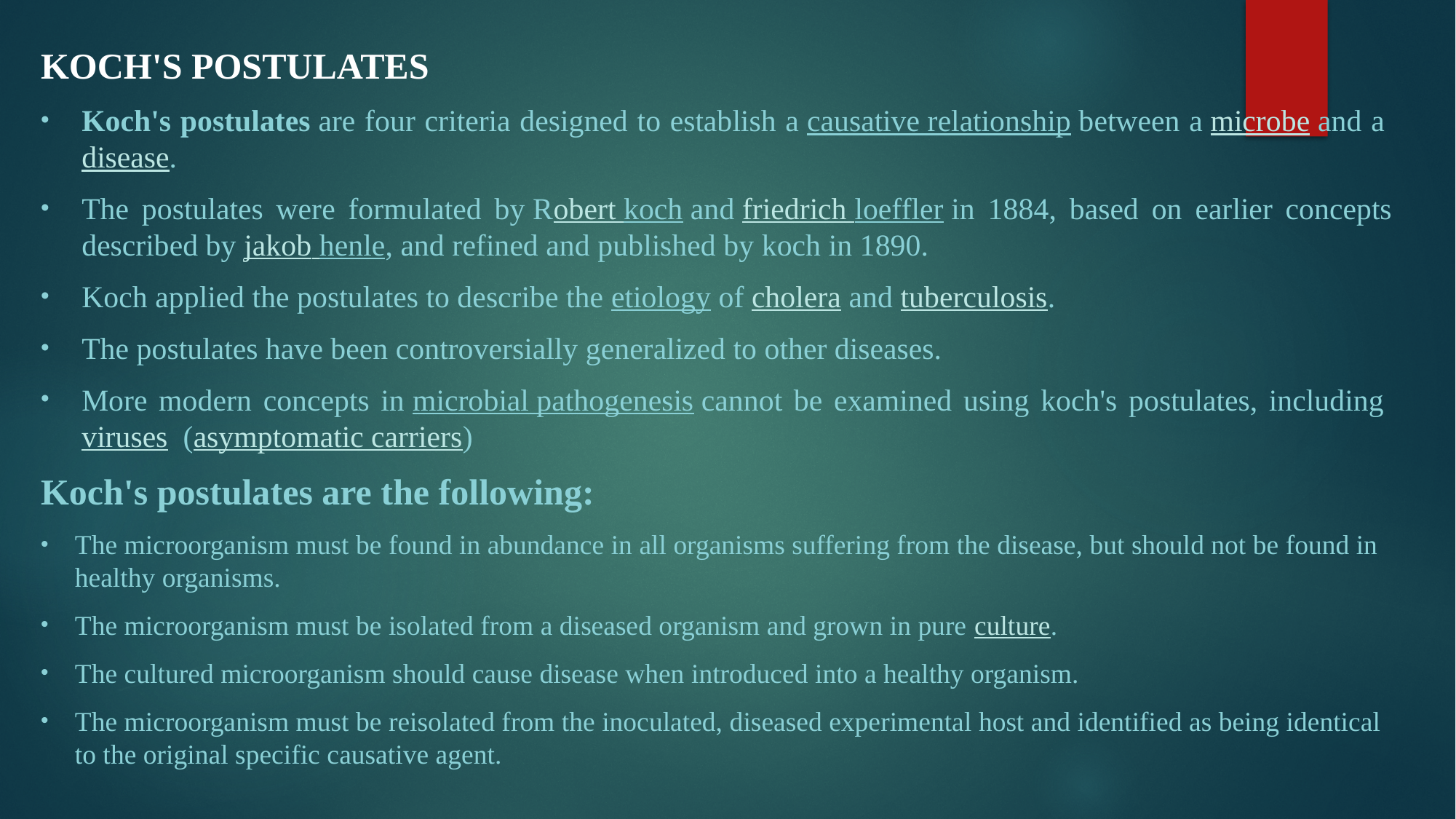

Koch's postulates
Koch's postulates are four criteria designed to establish a causative relationship between a microbe and a disease.
The postulates were formulated by Robert koch and friedrich loeffler in 1884, based on earlier concepts described by jakob henle, and refined and published by koch in 1890.
Koch applied the postulates to describe the etiology of cholera and tuberculosis.
The postulates have been controversially generalized to other diseases.
More modern concepts in microbial pathogenesis cannot be examined using koch's postulates, including viruses  (asymptomatic carriers)
Koch's postulates are the following:
The microorganism must be found in abundance in all organisms suffering from the disease, but should not be found in healthy organisms.
The microorganism must be isolated from a diseased organism and grown in pure culture.
The cultured microorganism should cause disease when introduced into a healthy organism.
The microorganism must be reisolated from the inoculated, diseased experimental host and identified as being identical to the original specific causative agent.